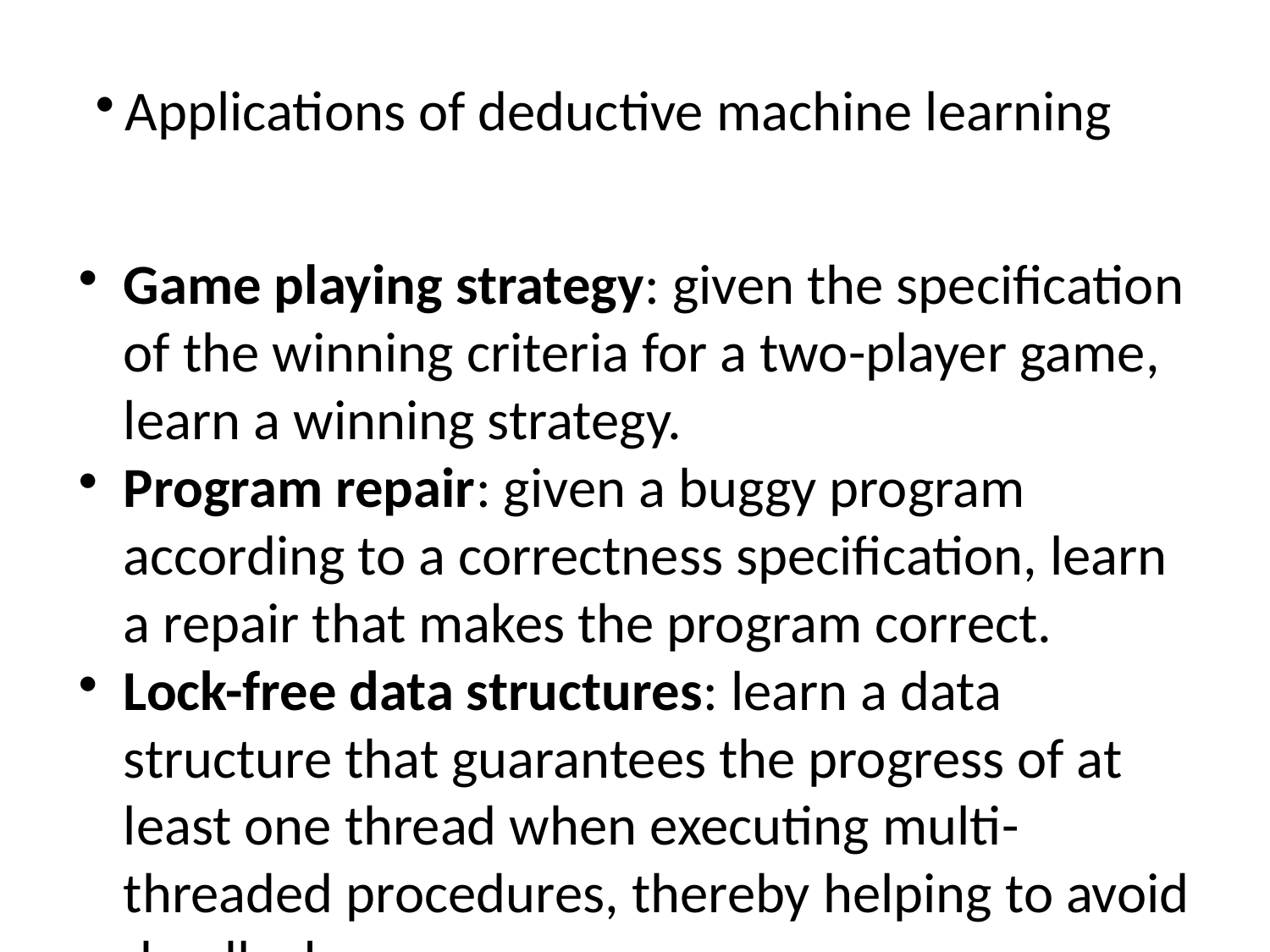

Applications of deductive machine learning
Game playing strategy: given the specification of the winning criteria for a two-player game, learn a winning strategy.
Program repair: given a buggy program according to a correctness specification, learn a repair that makes the program correct.
Lock-free data structures: learn a data structure that guarantees the progress of at least one thread when executing multi-threaded procedures, thereby helping to avoid deadlock.
Security exploit generation: learn code that takes advantage of a security vulnerability present in a given software in order to cause unintended behavior of that software.
Security/cryptographic protocol: learn a protocol that performs a security-related function and potentially applies cryptographic methods.
Compression: learn an encoding for some given data that uses fewer bits than the original representation. This can apply to both lossless and lossy compression.